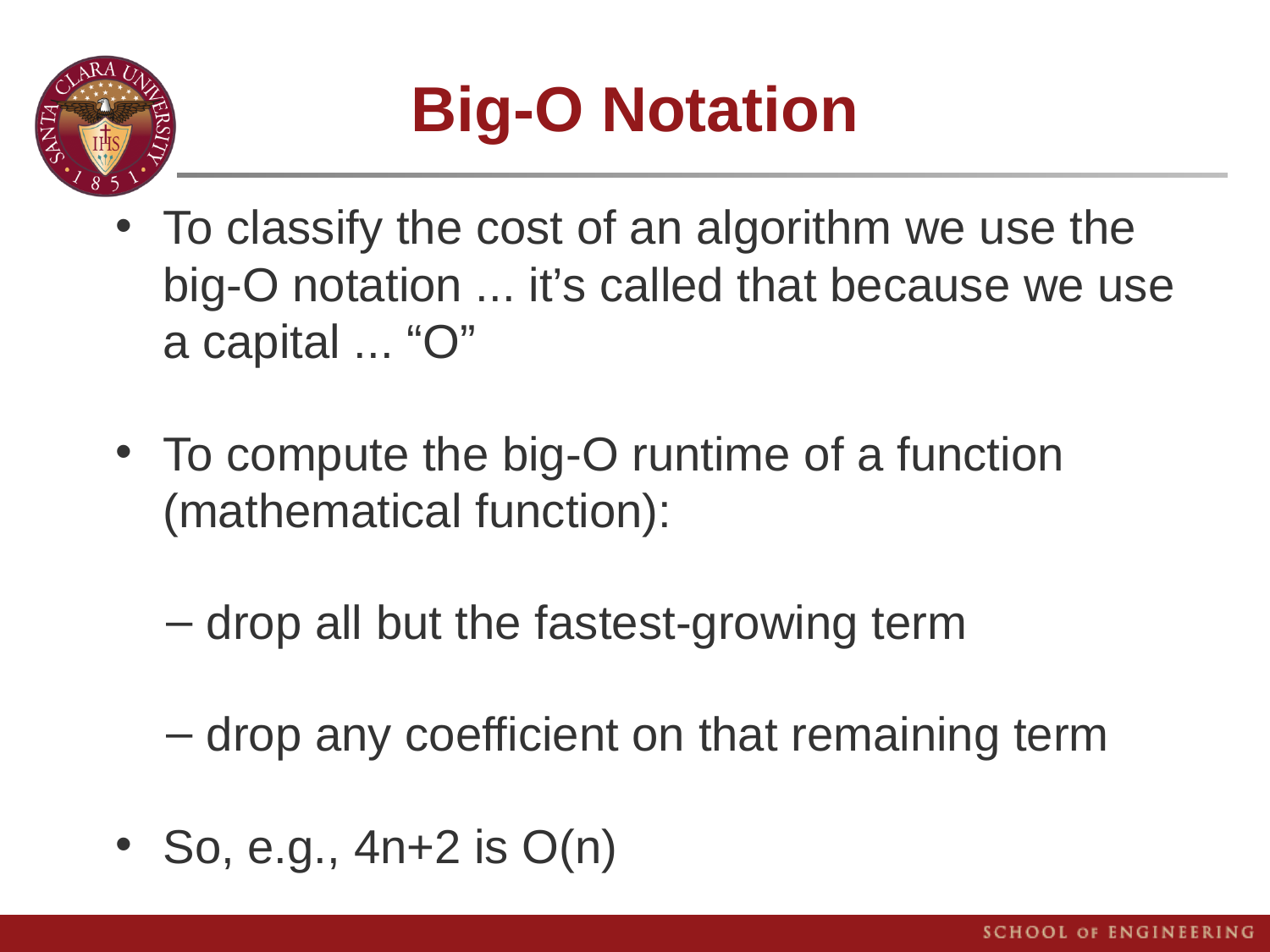

# Big-O Notation
To classify the cost of an algorithm we use the big-O notation ... it’s called that because we use a capital ... “O”
To compute the big-O runtime of a function (mathematical function):
drop all but the fastest-growing term
drop any coefficient on that remaining term
So, e.g., 4n+2 is O(n)